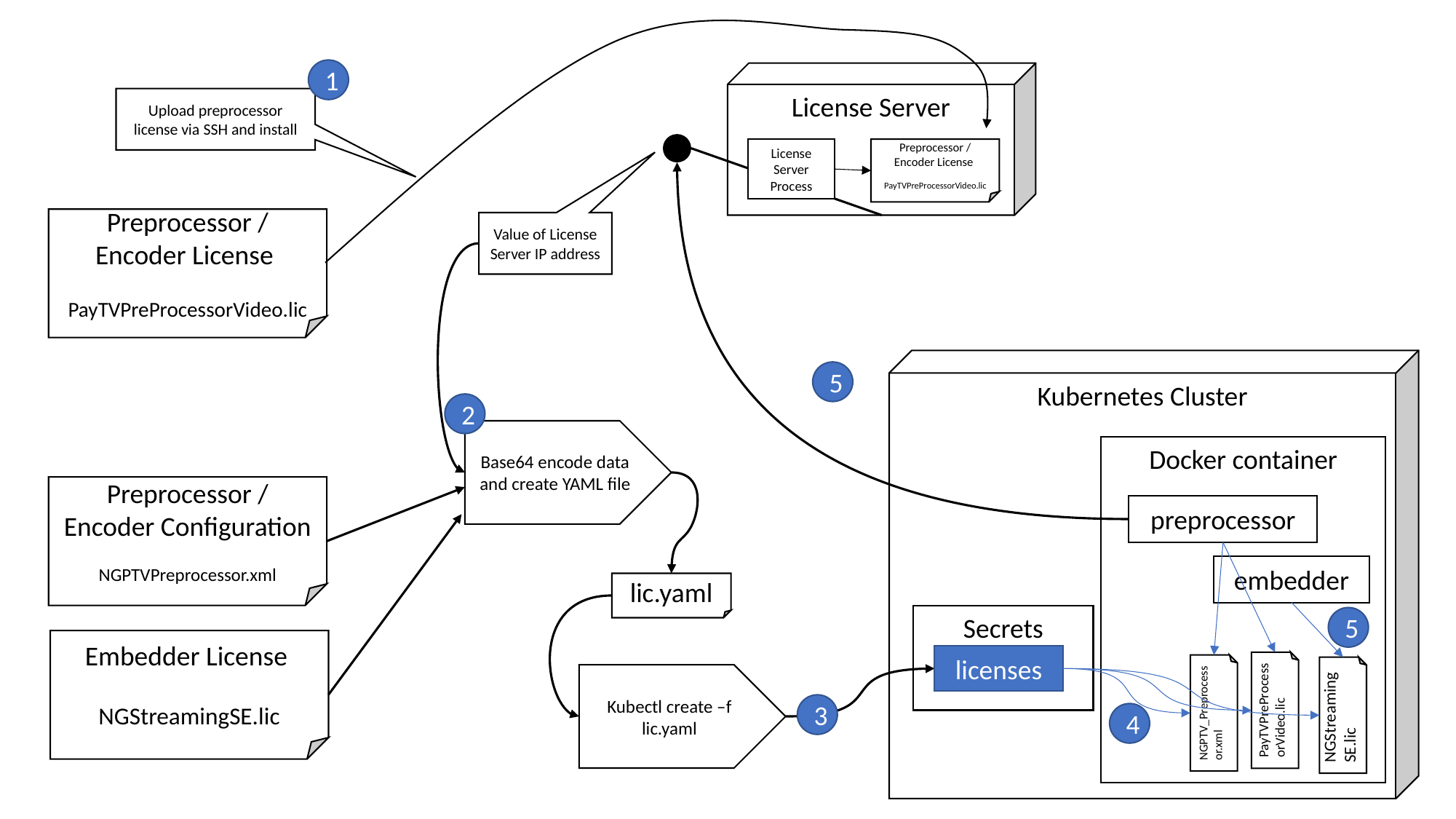

1
License Server
Upload preprocessor license via SSH and install

License Server Process
Preprocessor / Encoder License

PayTVPreProcessorVideo.lic
Preprocessor / Encoder License

PayTVPreProcessorVideo.lic
Value of License Server IP address
Kubernetes Cluster
5
2
Base64 encode data and create YAML file
Docker container
Preprocessor / Encoder Configuration

NGPTVPreprocessor.xml
preprocessor
embedder
lic.yaml
Secrets
5
Embedder License

NGStreamingSE.lic
licenses
Kubectl create –f lic.yaml
PayTVPreProcessorVideo.lic
NGPTV_Preprocessor.xml
NGStreamingSE.lic
3
4